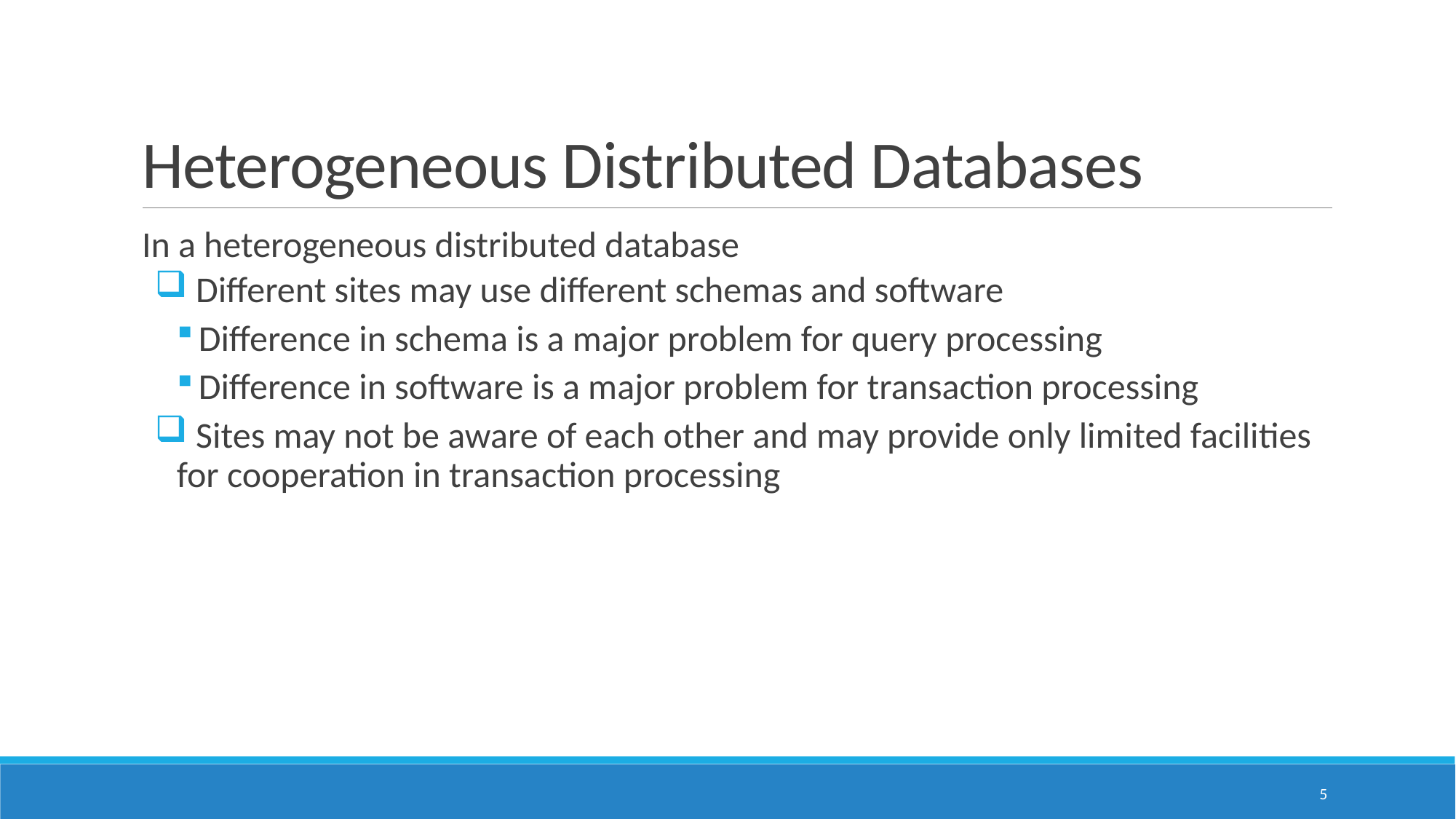

# Heterogeneous Distributed Databases
In a heterogeneous distributed database
 Different sites may use different schemas and software
Difference in schema is a major problem for query processing
Difference in software is a major problem for transaction processing
 Sites may not be aware of each other and may provide only limited facilities for cooperation in transaction processing

5